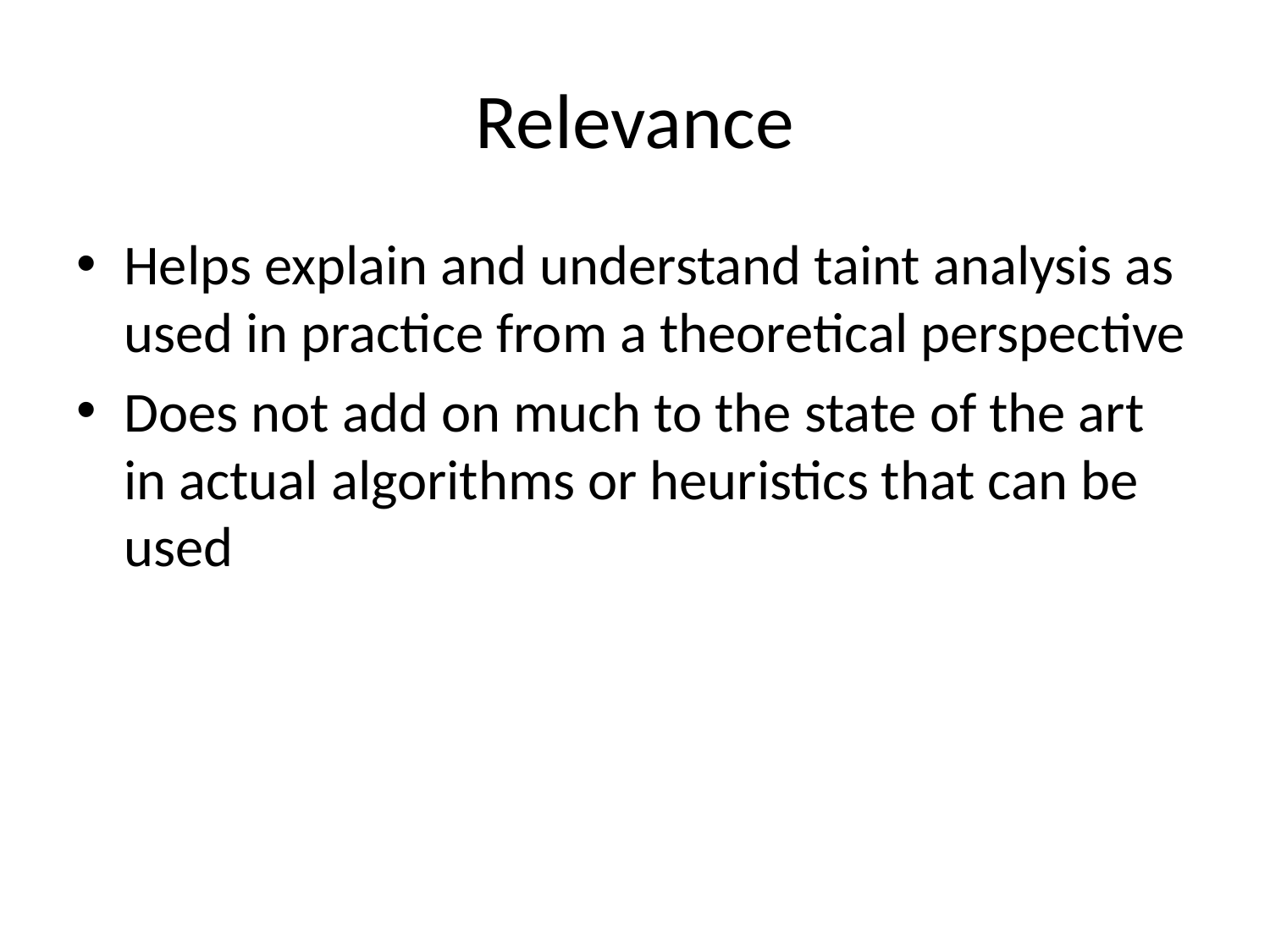

# Relevance
Helps explain and understand taint analysis as used in practice from a theoretical perspective
Does not add on much to the state of the art in actual algorithms or heuristics that can be used